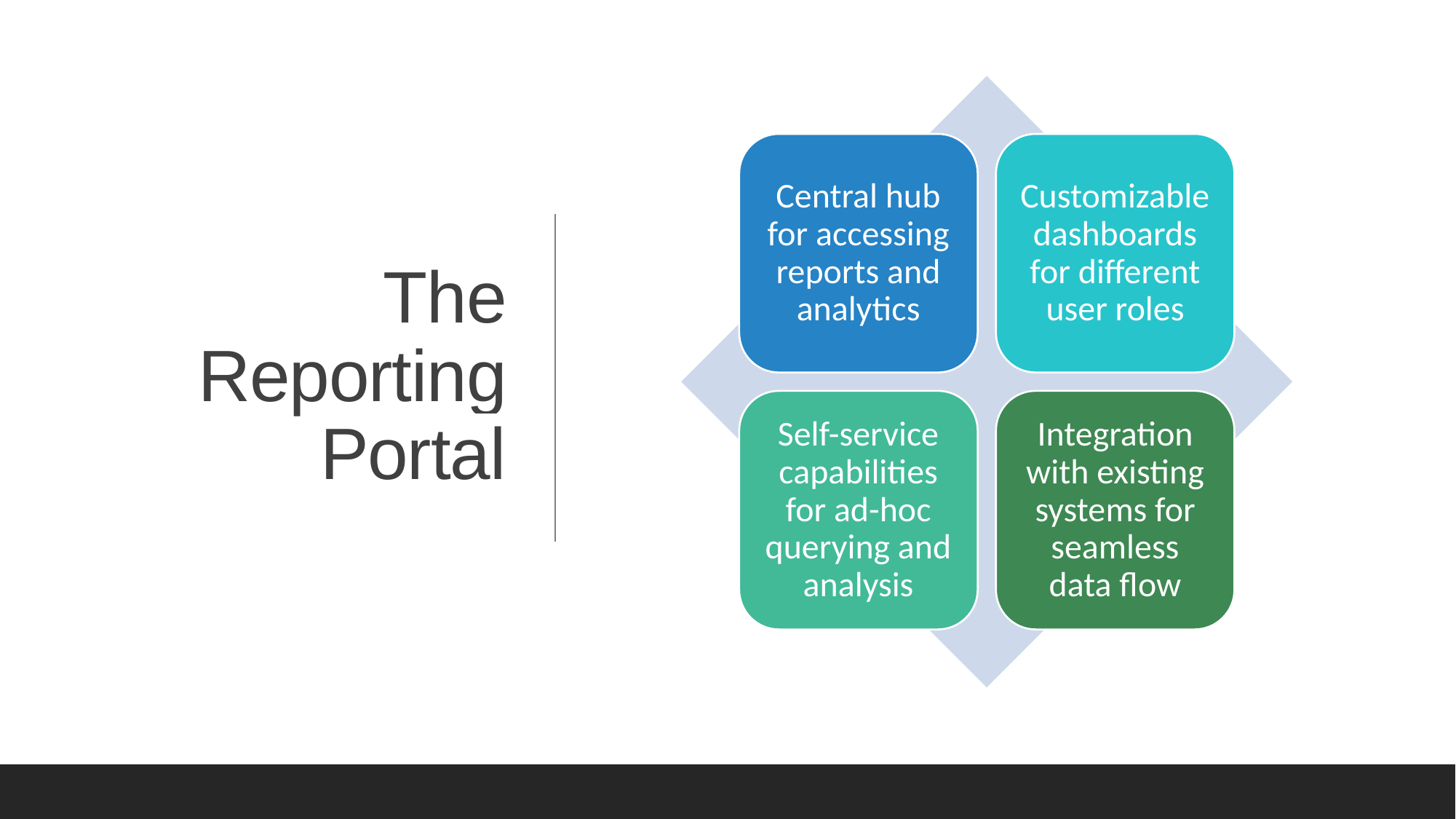

# The Reporting Portal

Central hub for accessing reports and analytics
Customizable dashboards for different user roles
Self-service capabilities for ad-hoc querying and analysis
Integration with existing systems for seamless data flow